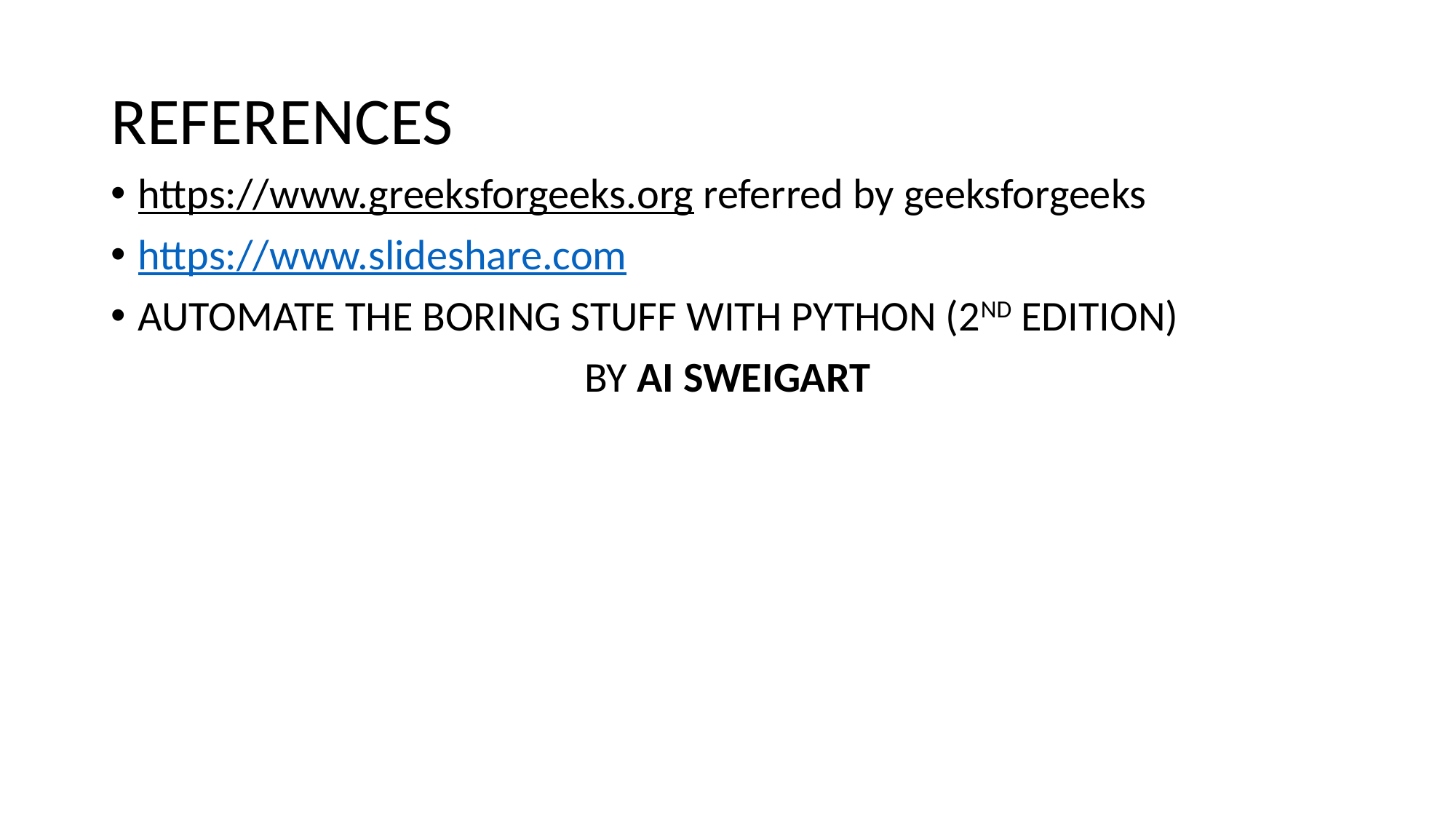

# REFERENCES
https://www.greeksforgeeks.org referred by geeksforgeeks
https://www.slideshare.com
AUTOMATE THE BORING STUFF WITH PYTHON (2ND EDITION)
BY AI SWEIGART